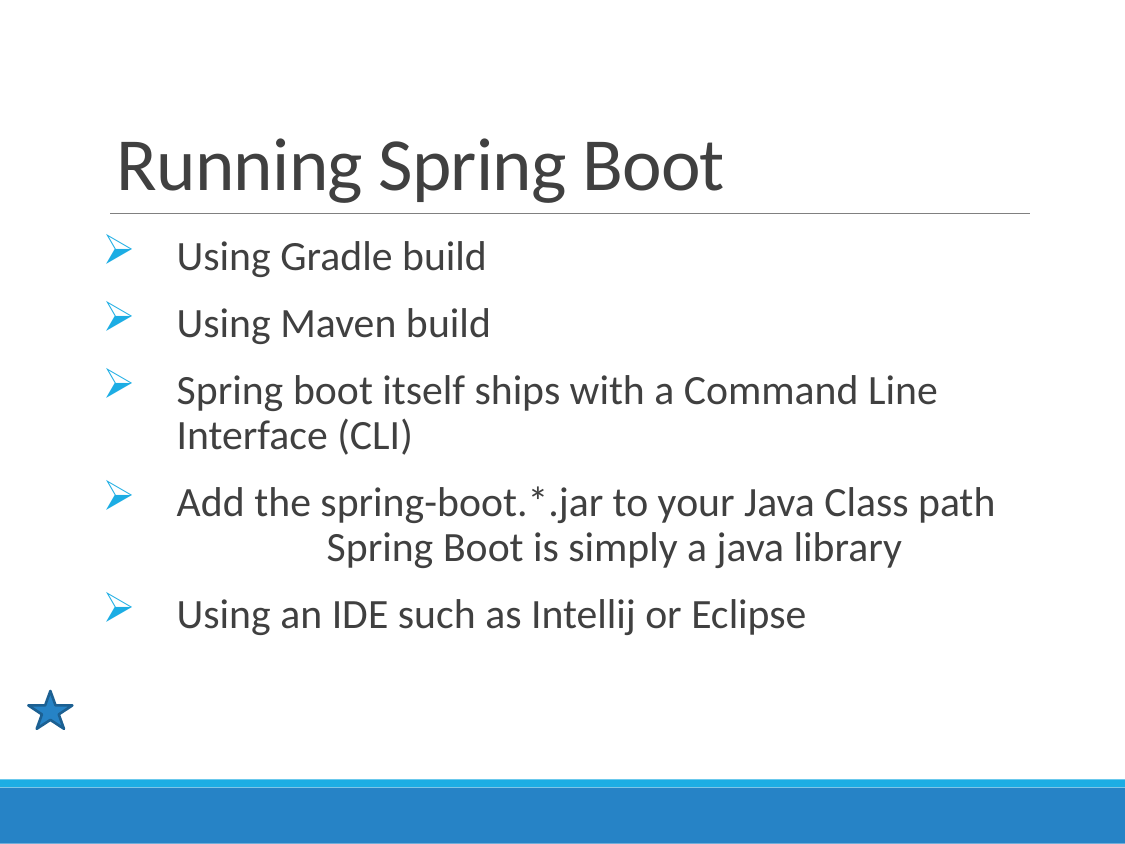

# Running Spring Boot
Using Gradle build
Using Maven build
Spring boot itself ships with a Command Line Interface (CLI)
Add the spring-boot.*.jar to your Java Class path
	Spring Boot is simply a java library
Using an IDE such as Intellij or Eclipse